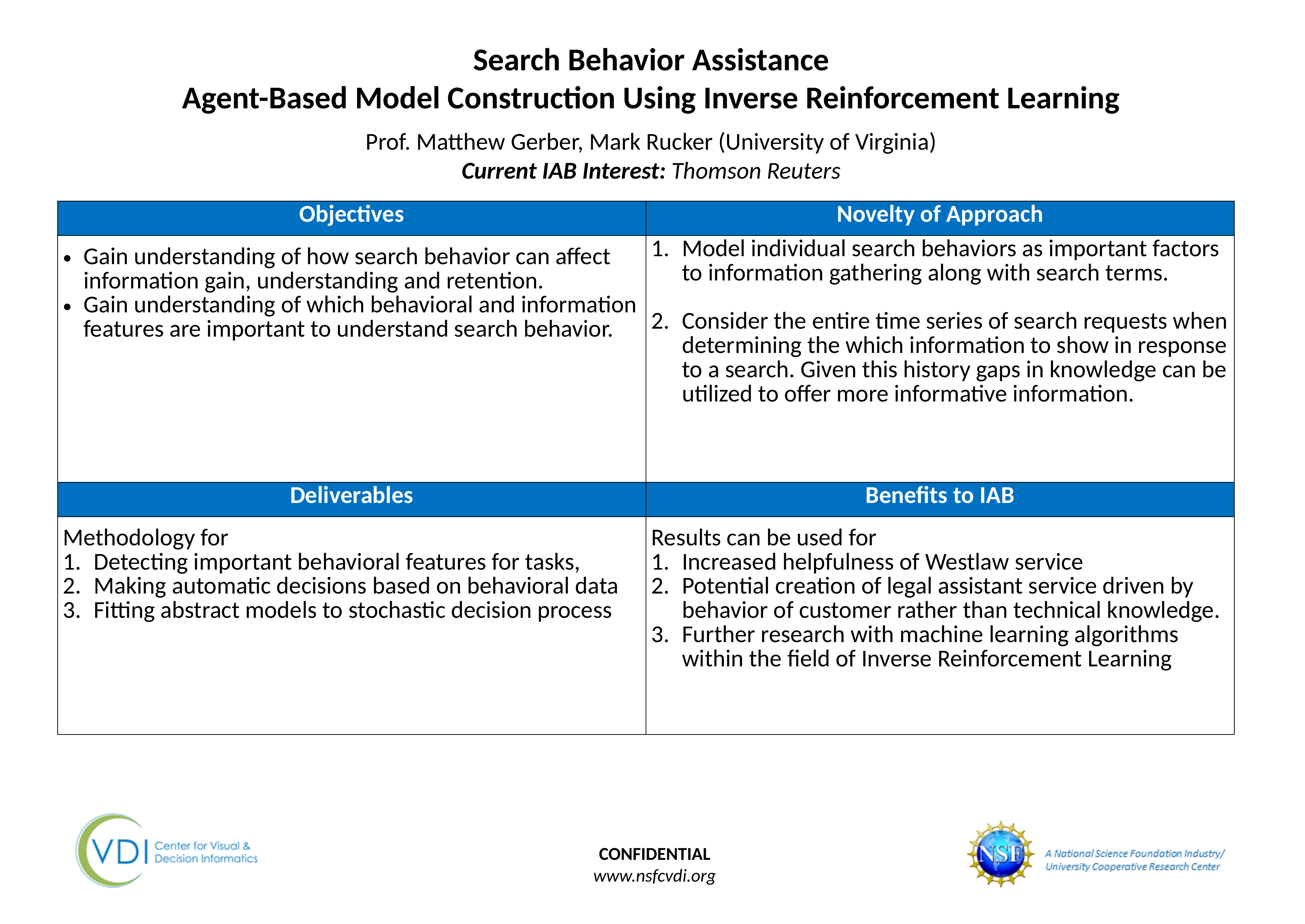

Search Behavior Assistance
Agent-Based Model Construction Using Inverse Reinforcement Learning

Prof. Matthew Gerber, Mark Rucker (University of Virginia)
Current IAB Interest: Thomson Reuters

| Objectives | Novelty of Approach |
| --- | --- |
| Gain understanding of how search behavior can affect information gain, understanding and retention. Gain understanding of which behavioral and information features are important to understand search behavior. | Model individual search behaviors as important factors to information gathering along with search terms. Consider the entire time series of search requests when determining the which information to show in response to a search. Given this history gaps in knowledge can be utilized to offer more informative information. |
| Deliverables | Benefits to IAB |
| Methodology for Detecting important behavioral features for tasks, Making automatic decisions based on behavioral data Fitting abstract models to stochastic decision process | Results can be used for Increased helpfulness of Westlaw service Potential creation of legal assistant service driven by behavior of customer rather than technical knowledge. Further research with machine learning algorithms within the field of Inverse Reinforcement Learning |